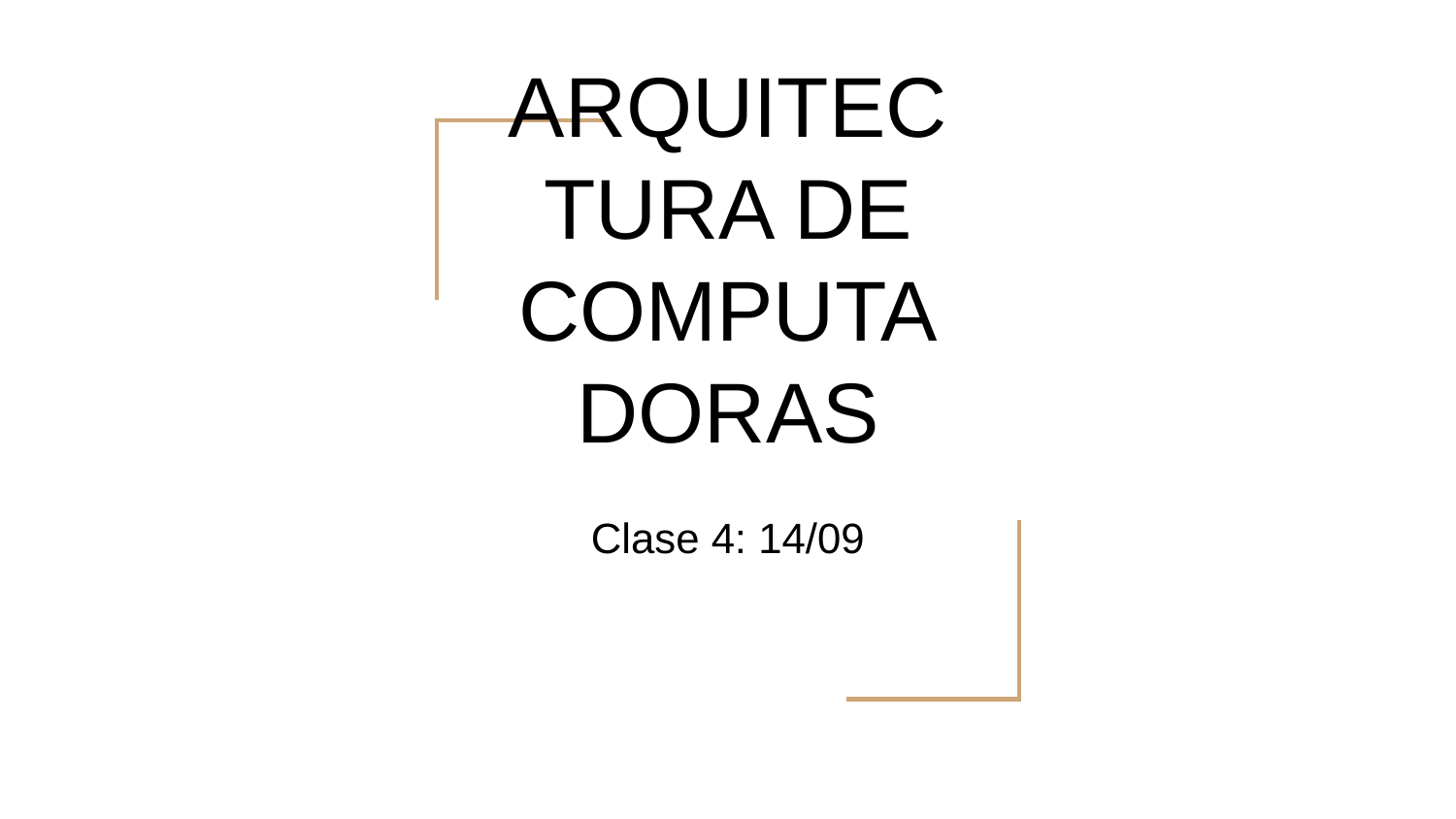

# ARQUITECTURA DE COMPUTADORAS
Clase 4: 14/09